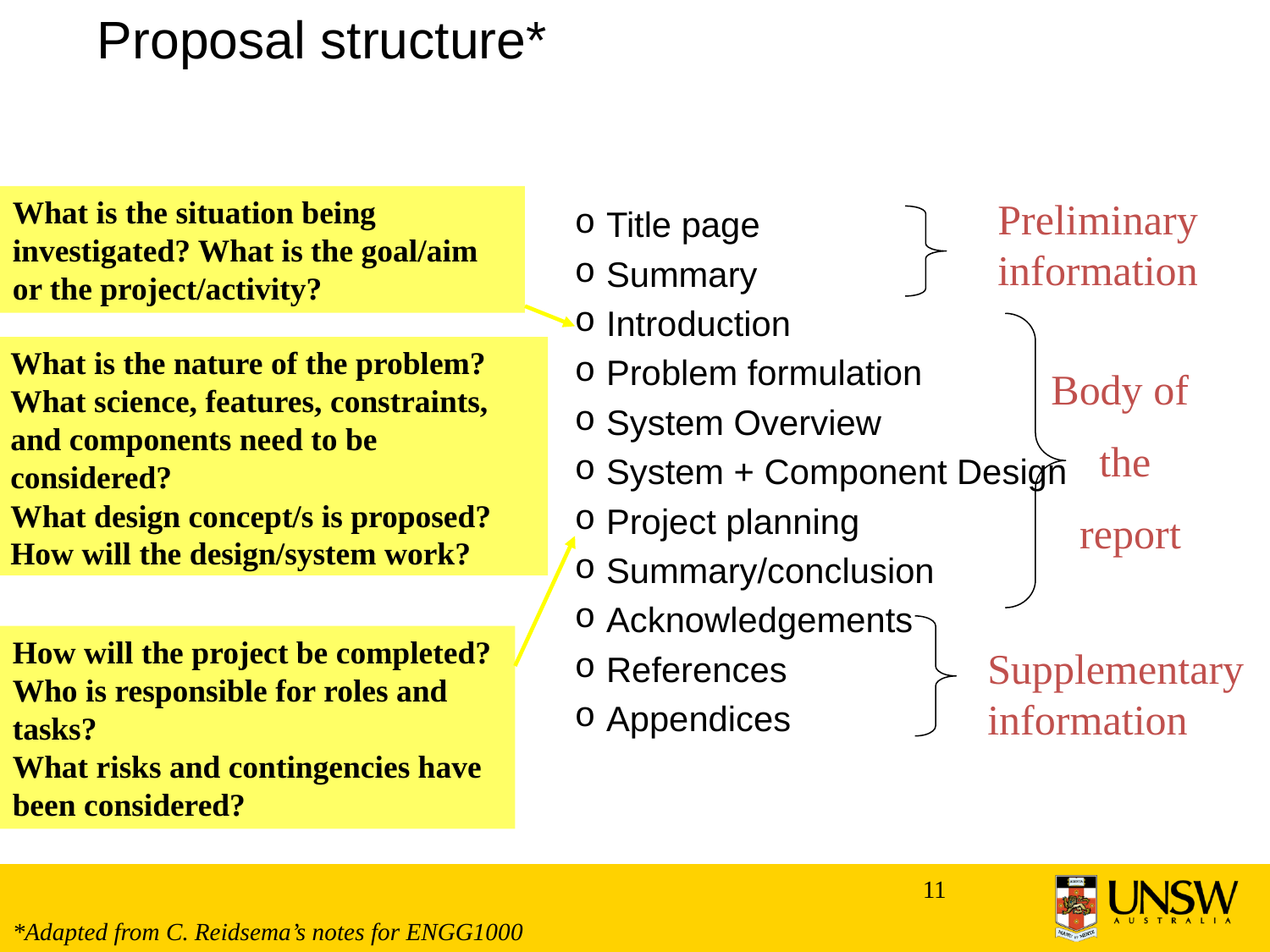

# Proposal structure*
What is the situation being investigated? What is the goal/aim or the project/activity?

Preliminary information

Title page
Summary
Introduction
Problem formulation
System Overview
System + Component Design
Project planning
Summary/conclusion
Acknowledgements
References
Appendices

Body of
the
 report
What is the nature of the problem? What science, features, constraints, and components need to be considered?
What design concept/s is proposed?
How will the design/system work?

How will the project be completed? Who is responsible for roles and tasks?
What risks and contingencies have been considered?

Supplementary information
11
*Adapted from C. Reidsema’s notes for ENGG1000